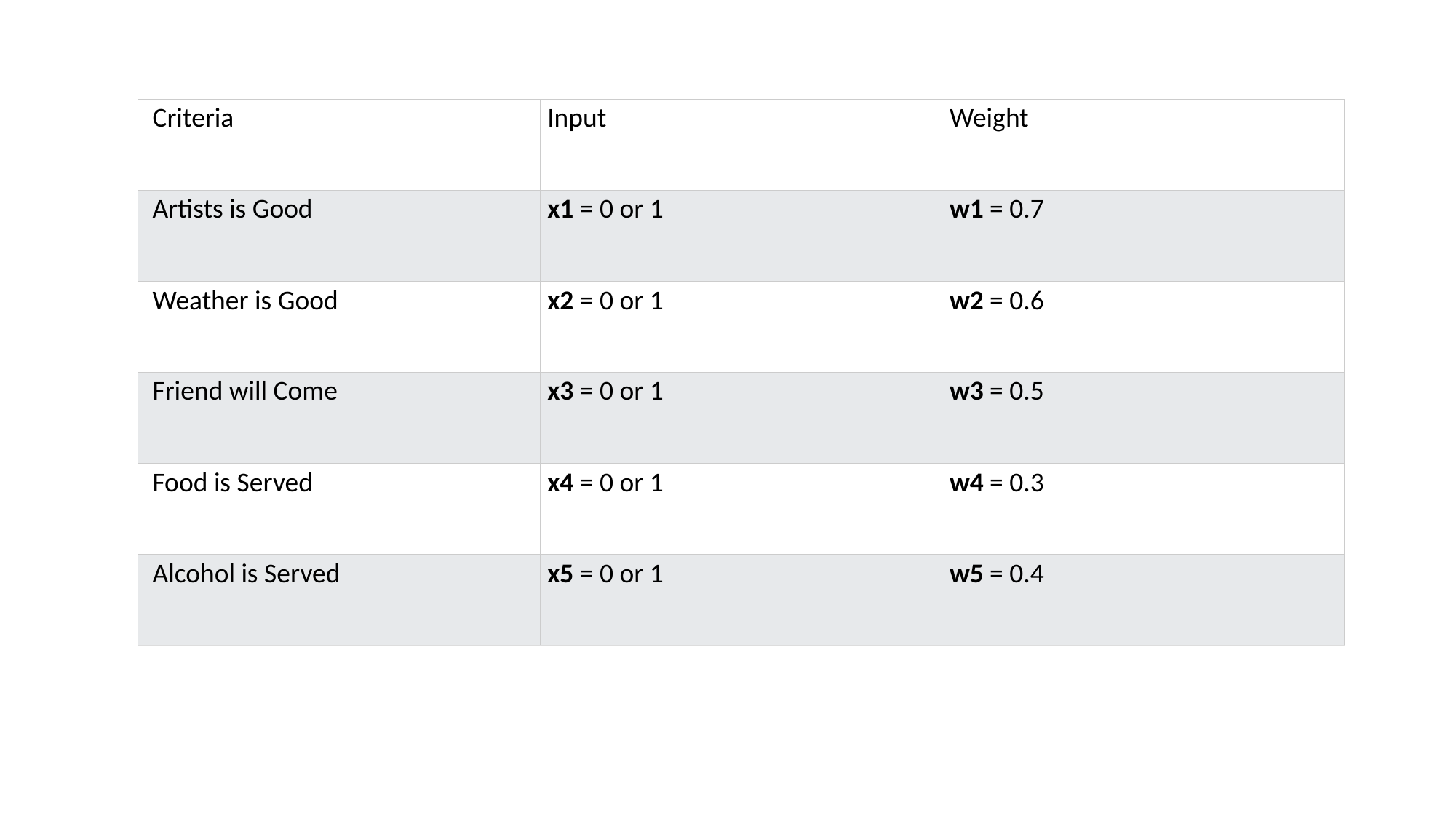

| Criteria | Input | Weight |
| --- | --- | --- |
| Artists is Good | x1 = 0 or 1 | w1 = 0.7 |
| Weather is Good | x2 = 0 or 1 | w2 = 0.6 |
| Friend will Come | x3 = 0 or 1 | w3 = 0.5 |
| Food is Served | x4 = 0 or 1 | w4 = 0.3 |
| Alcohol is Served | x5 = 0 or 1 | w5 = 0.4 |